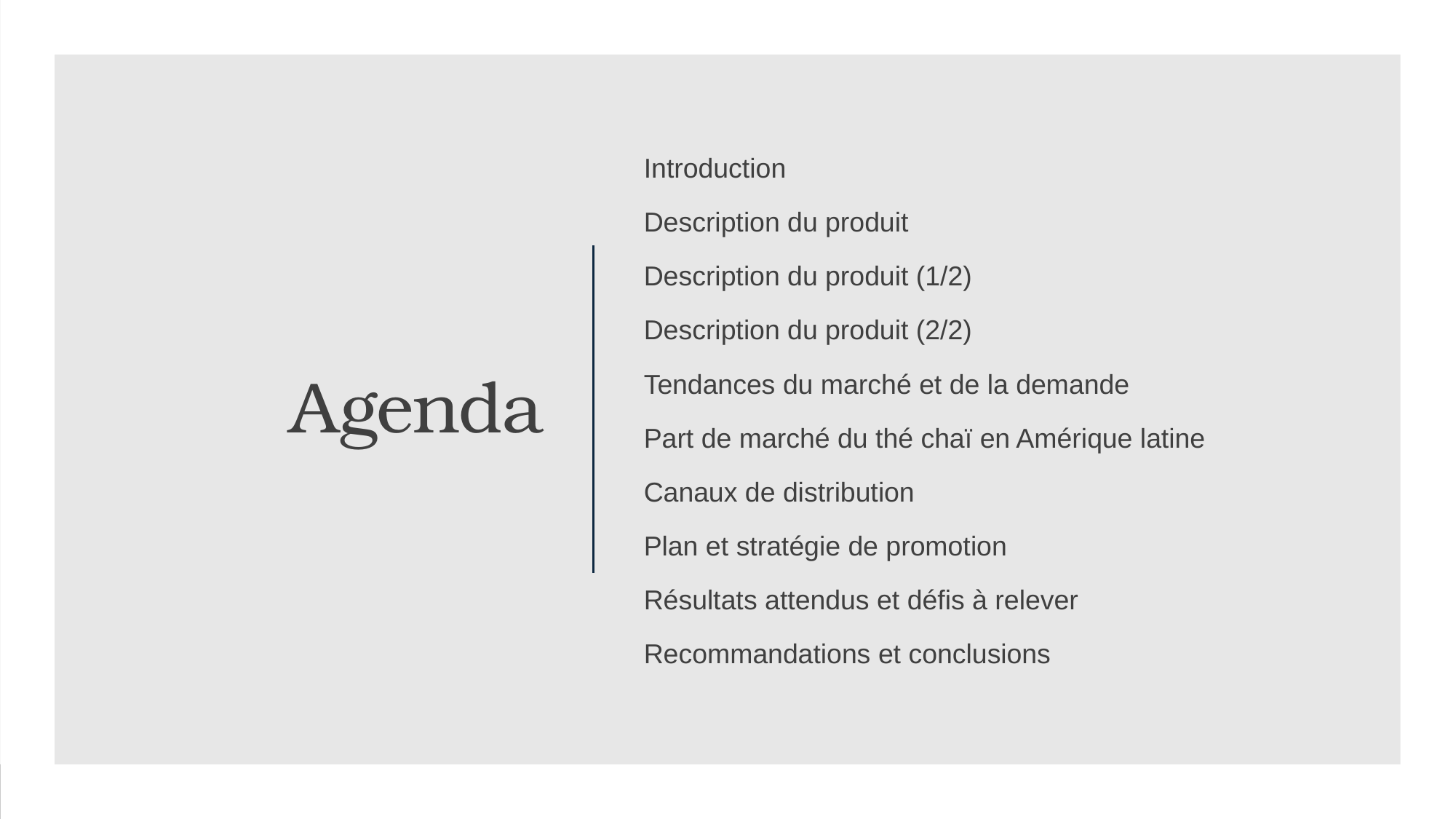

Introduction
Description du produit
Description du produit (1/2)
Description du produit (2/2)
Tendances du marché et de la demande
Part de marché du thé chaï en Amérique latine
Canaux de distribution
Plan et stratégie de promotion
Résultats attendus et défis à relever
Recommandations et conclusions
# Agenda